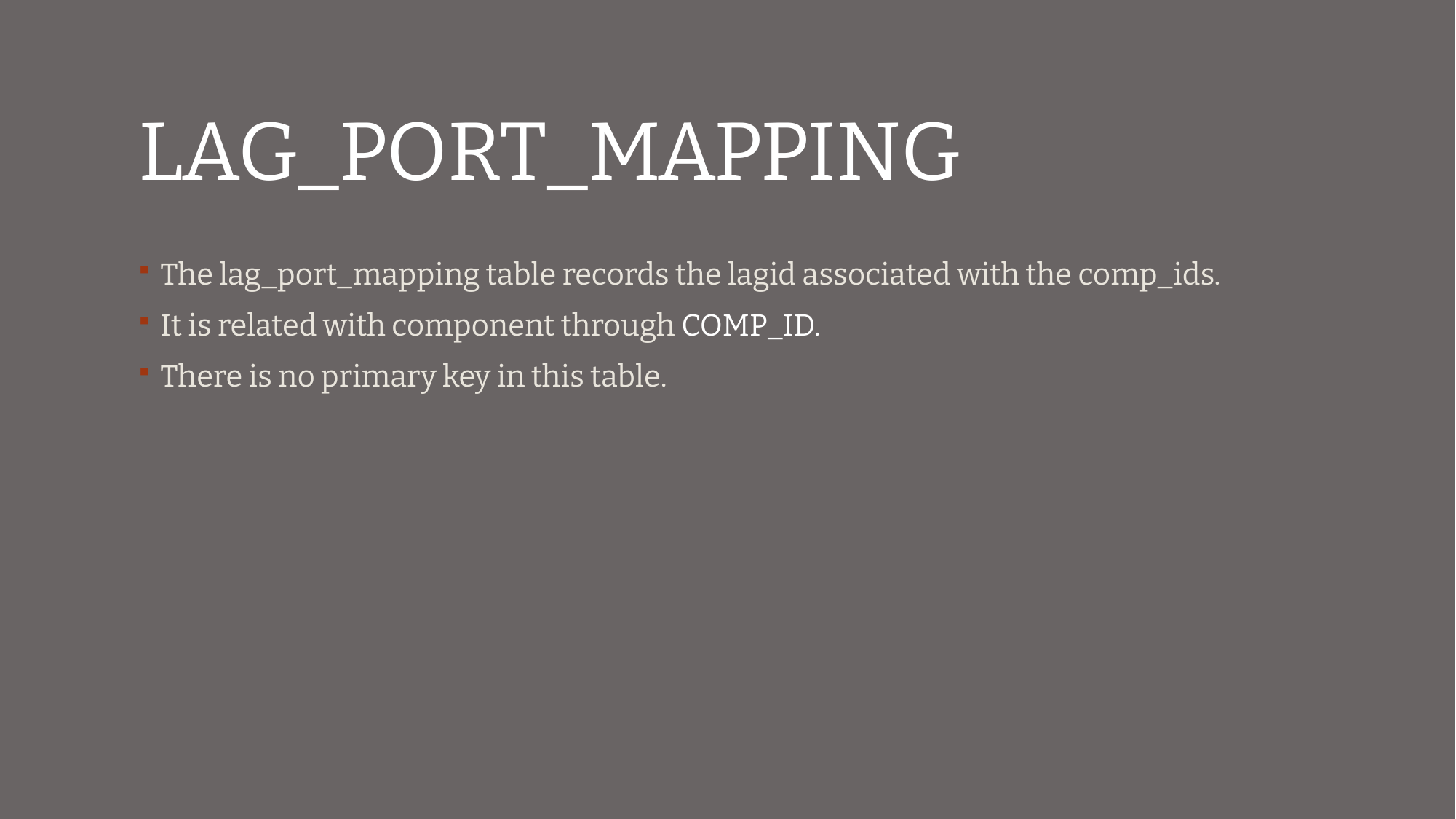

# lag_port_mapping
The lag_port_mapping table records the lagid associated with the comp_ids.
It is related with component through COMP_ID.
There is no primary key in this table.